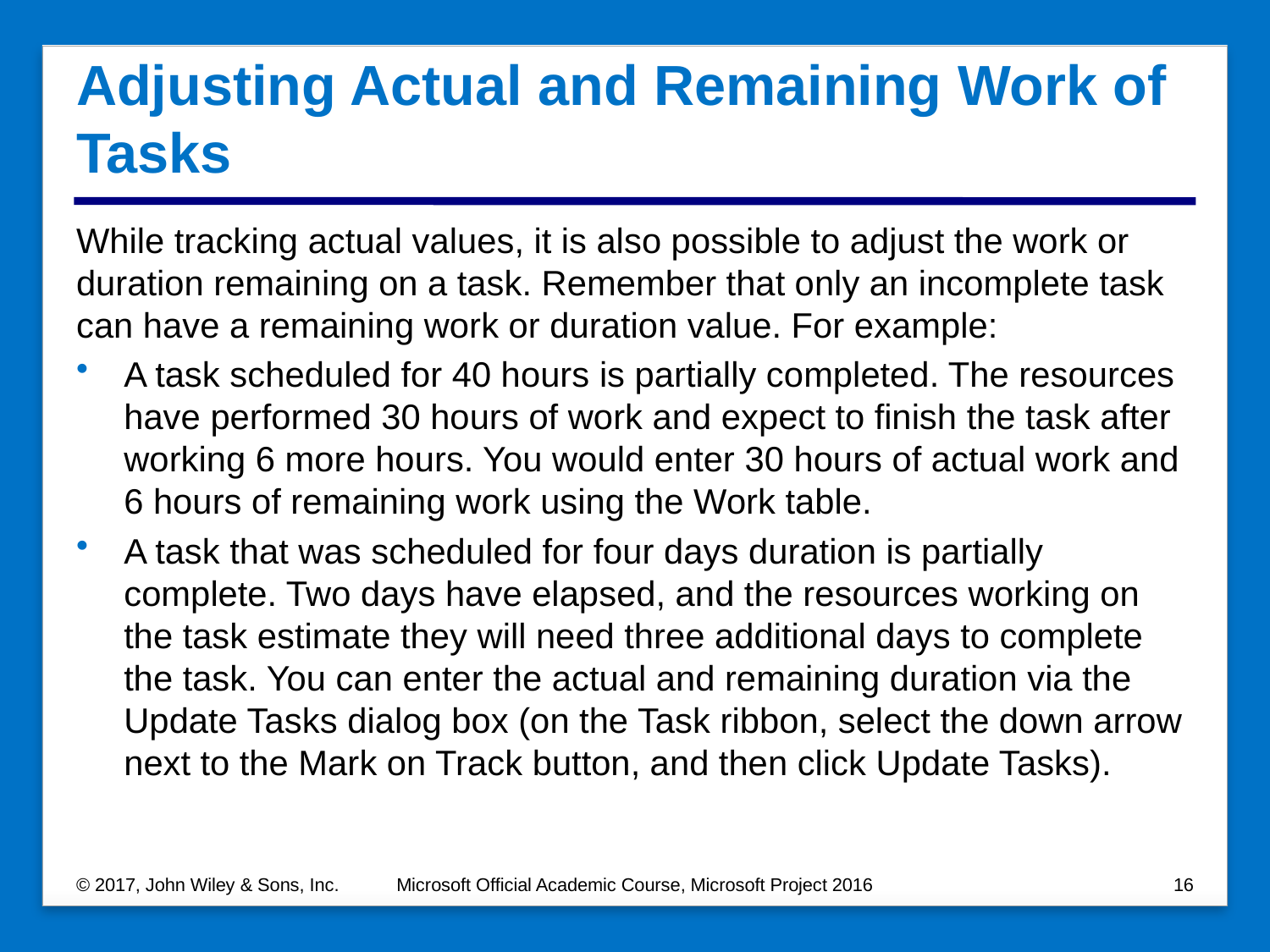

# Adjusting Actual and Remaining Work of Tasks
While tracking actual values, it is also possible to adjust the work or duration remaining on a task. Remember that only an incomplete task can have a remaining work or duration value. For example:
A task scheduled for 40 hours is partially completed. The resources have performed 30 hours of work and expect to finish the task after working 6 more hours. You would enter 30 hours of actual work and 6 hours of remaining work using the Work table.
A task that was scheduled for four days duration is partially complete. Two days have elapsed, and the resources working on the task estimate they will need three additional days to complete the task. You can enter the actual and remaining duration via the Update Tasks dialog box (on the Task ribbon, select the down arrow next to the Mark on Track button, and then click Update Tasks).
© 2017, John Wiley & Sons, Inc.
Microsoft Official Academic Course, Microsoft Project 2016
16